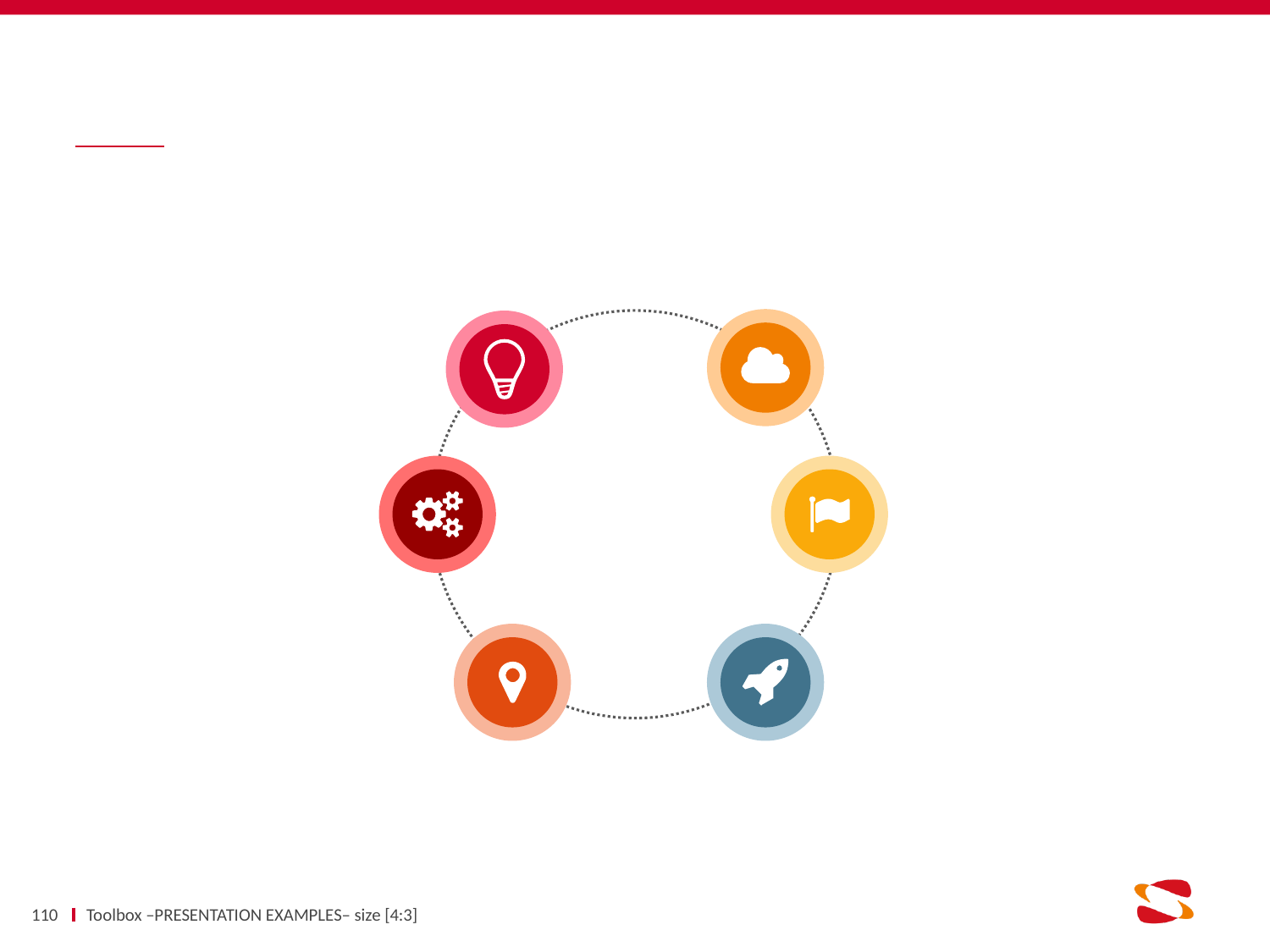

#

110
Toolbox –PRESENTATION EXAMPLES– size [4:3]